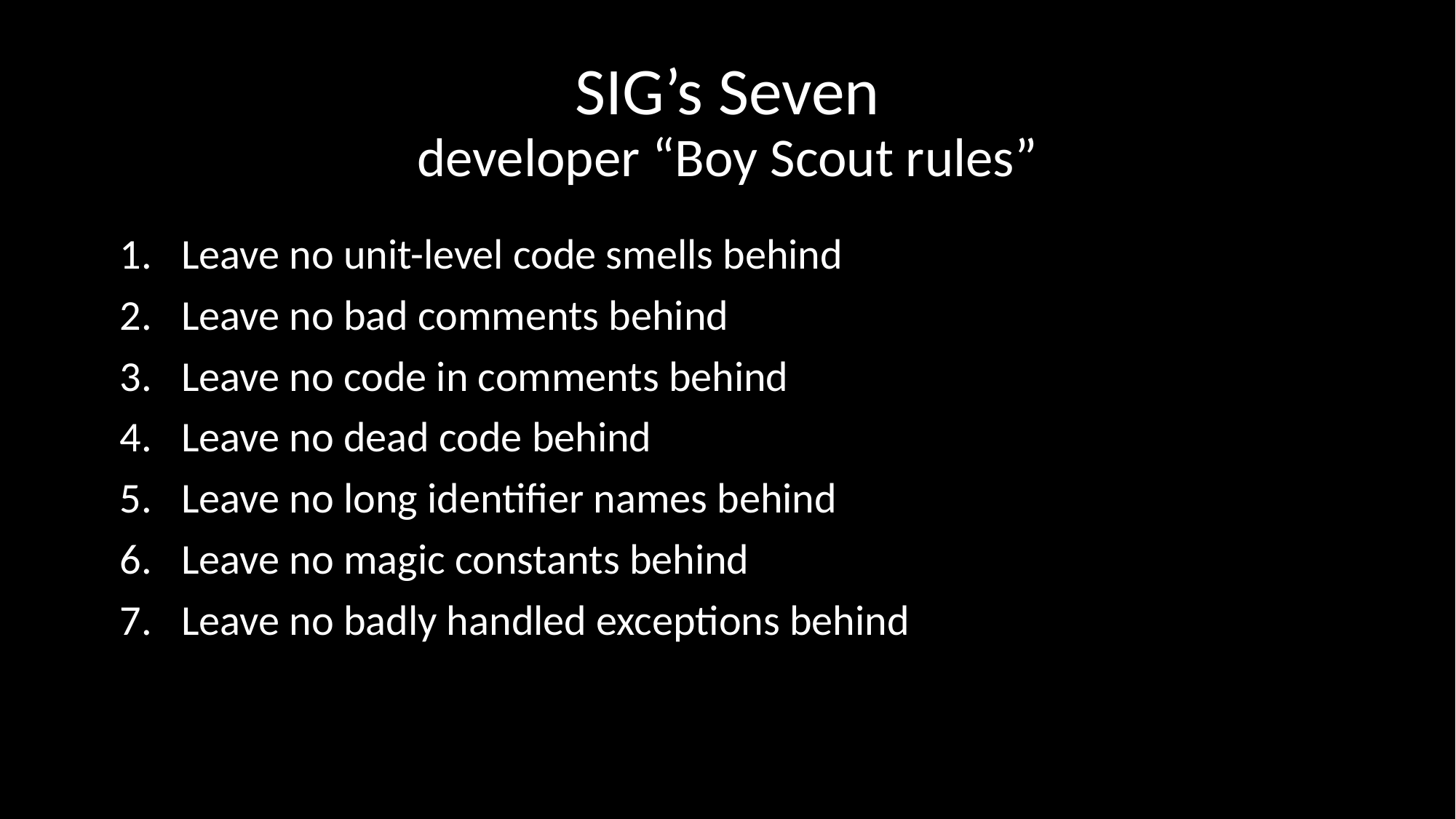

# SIG’s Seven developer “Boy Scout rules”
Leave no unit-level code smells behind
Leave no bad comments behind
Leave no code in comments behind
Leave no dead code behind
Leave no long identifier names behind
Leave no magic constants behind
Leave no badly handled exceptions behind